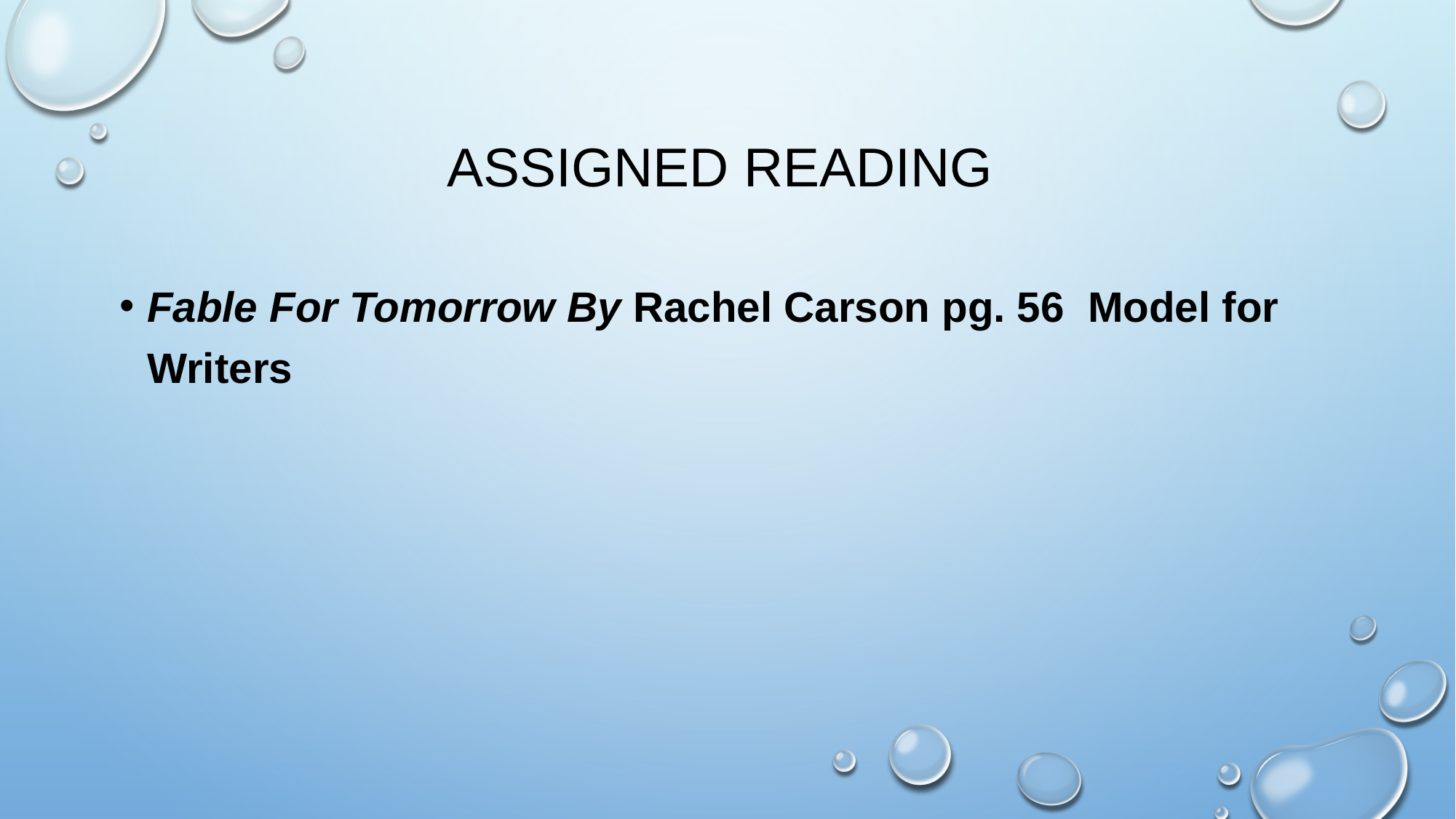

# ASSIGNED READING
Fable For Tomorrow By Rachel Carson pg. 56  Model for Writers